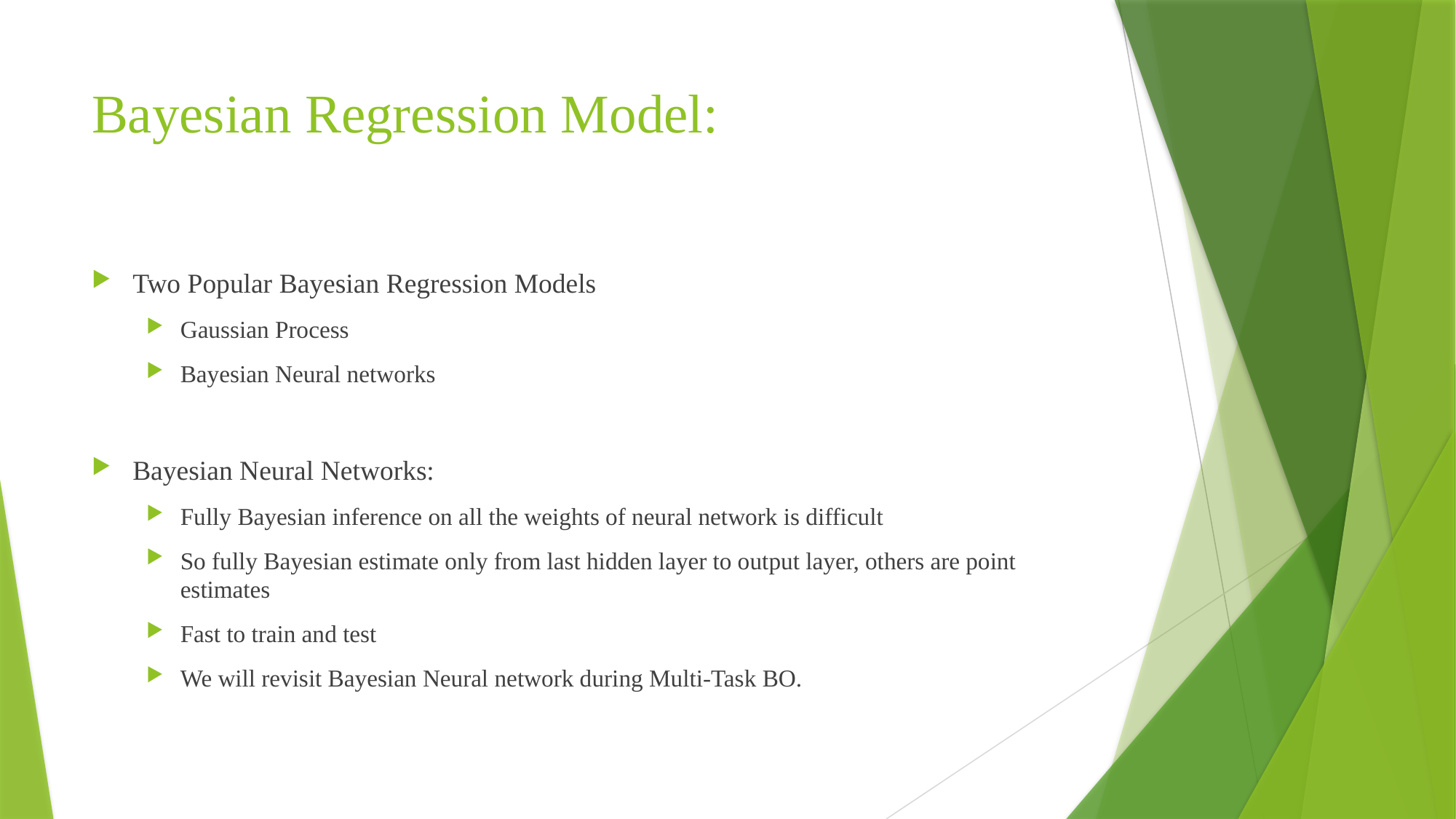

# Bayesian Regression Model:

Two Popular Bayesian Regression Models
Gaussian Process
Bayesian Neural networks

Bayesian Neural Networks:
Fully Bayesian inference on all the weights of neural network is difficult
So fully Bayesian estimate only from last hidden layer to output layer, others are point estimates
Fast to train and test
We will revisit Bayesian Neural network during Multi-Task BO.